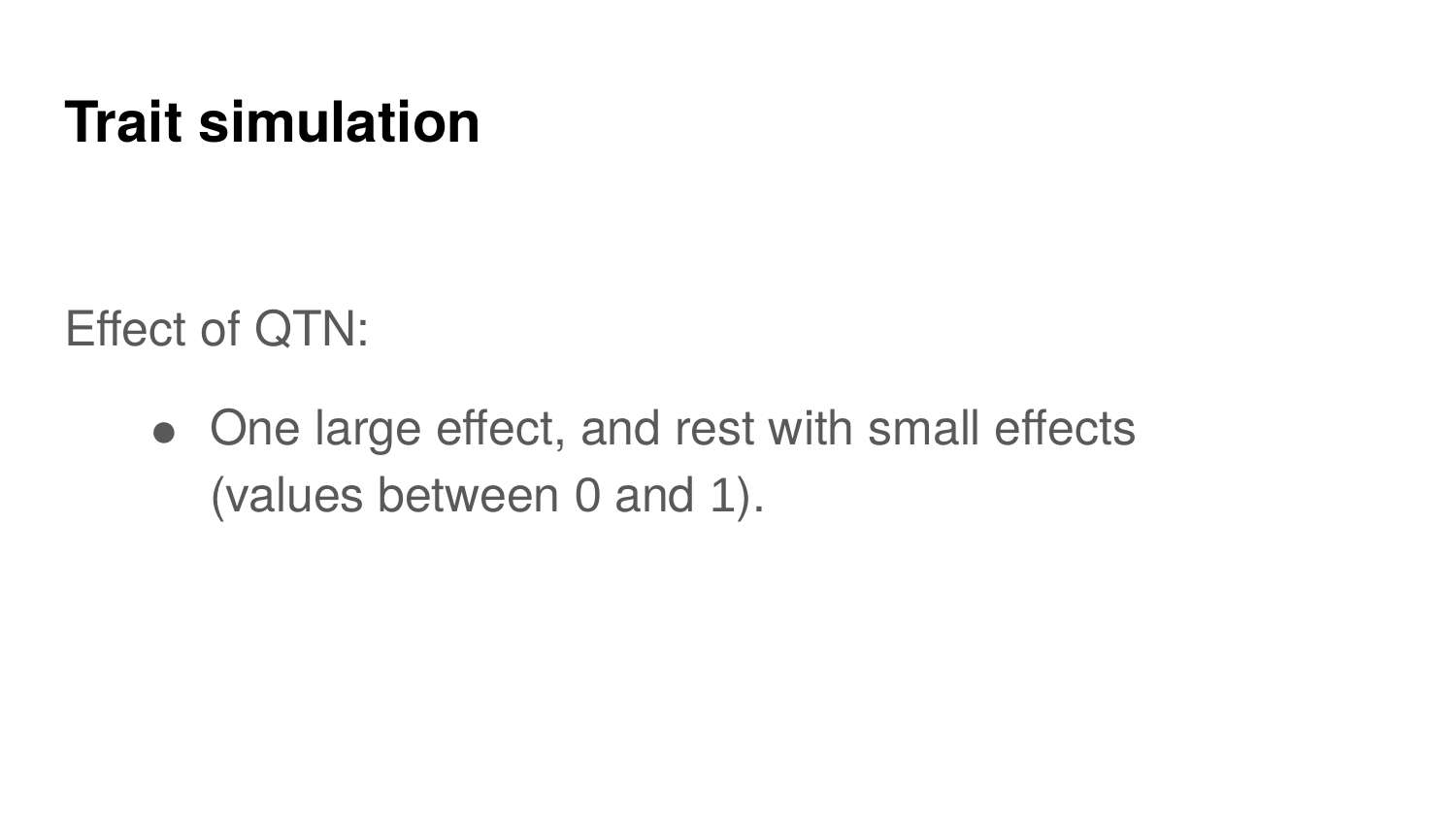

# Trait simulation

Effect of QTN:
One large effect, and rest with small effects
(values between 0 and 1).